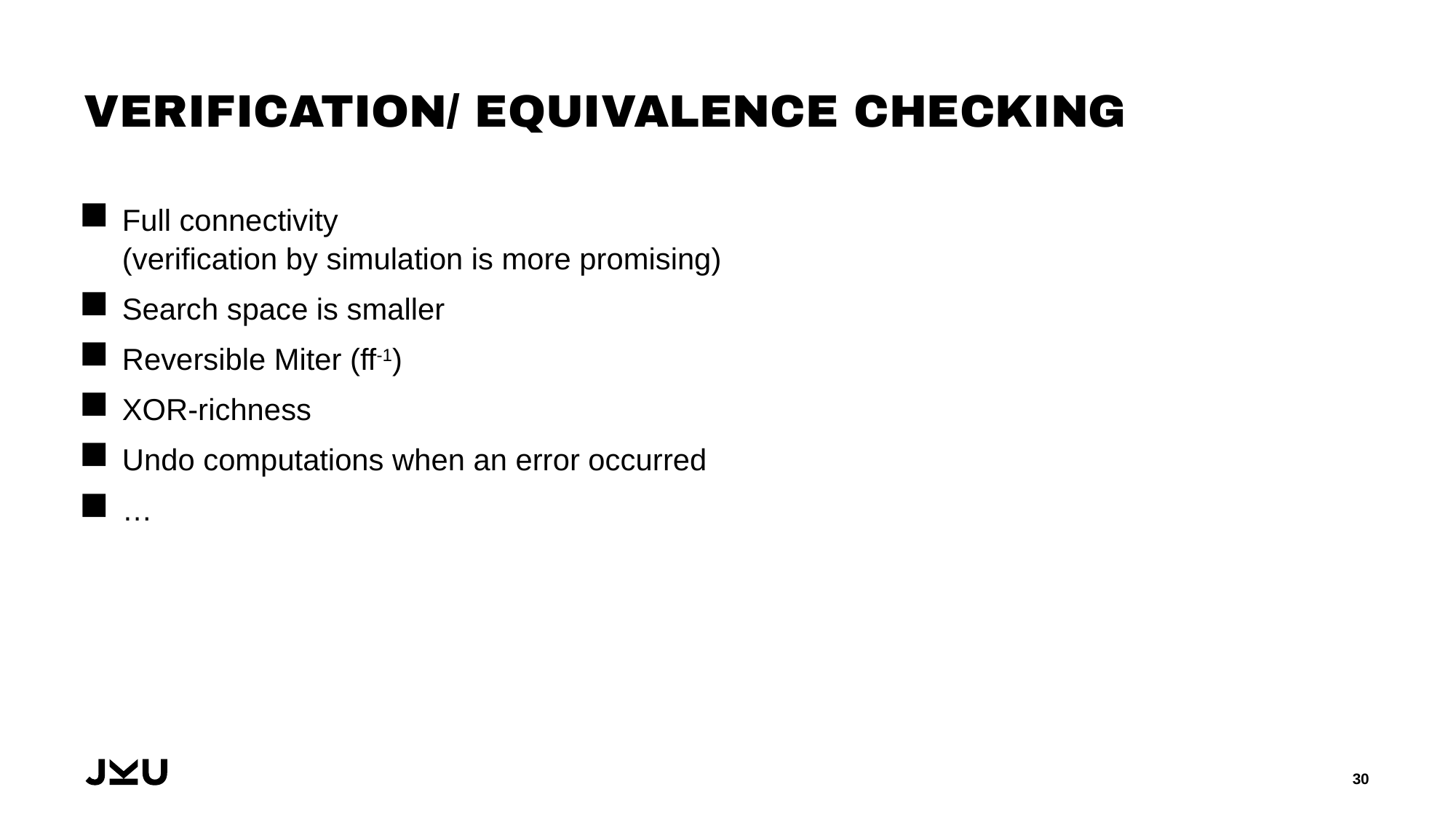

# Verification/ Equivalence Checking

Full connectivity
(verification by simulation is more promising)
Search space is smaller
Reversible Miter (ff-1)
XOR-richness
Undo computations when an error occurred
…

30